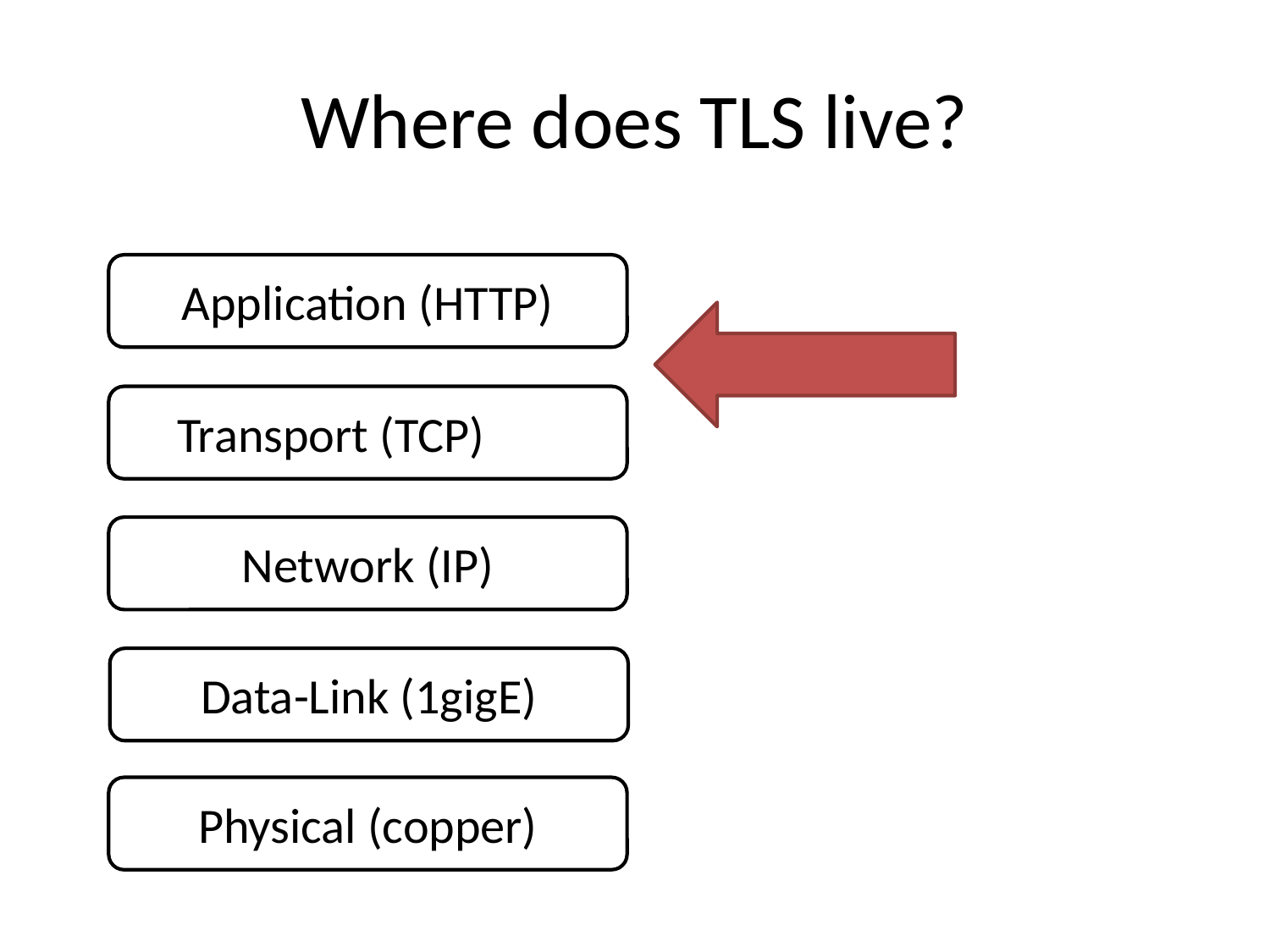

# Where does TLS live?
Application (HTTP)
Transport (TCP)
Network (IP)
Data-Link (1gigE)
Physical (copper)